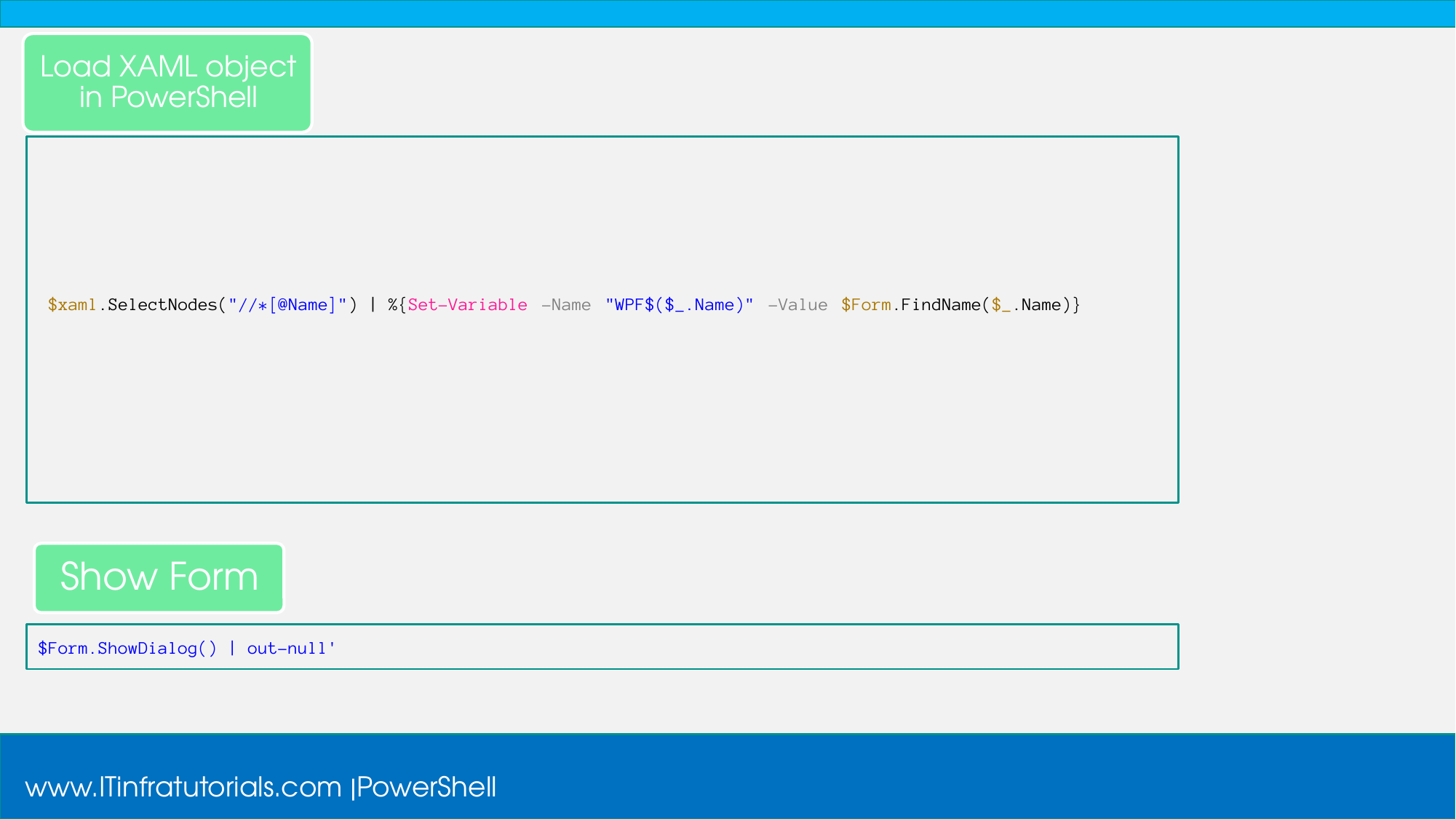

Load XAML object in PowerShell

$xaml.SelectNodes("//*[@Name]") | %{Set-Variable -Name "WPF$($_.Name)" -Value $Form.FindName($_.Name)}

Show Form

 $Form.ShowDialog() | out-null'

www.ITinfratutorials.com |PowerShell
10